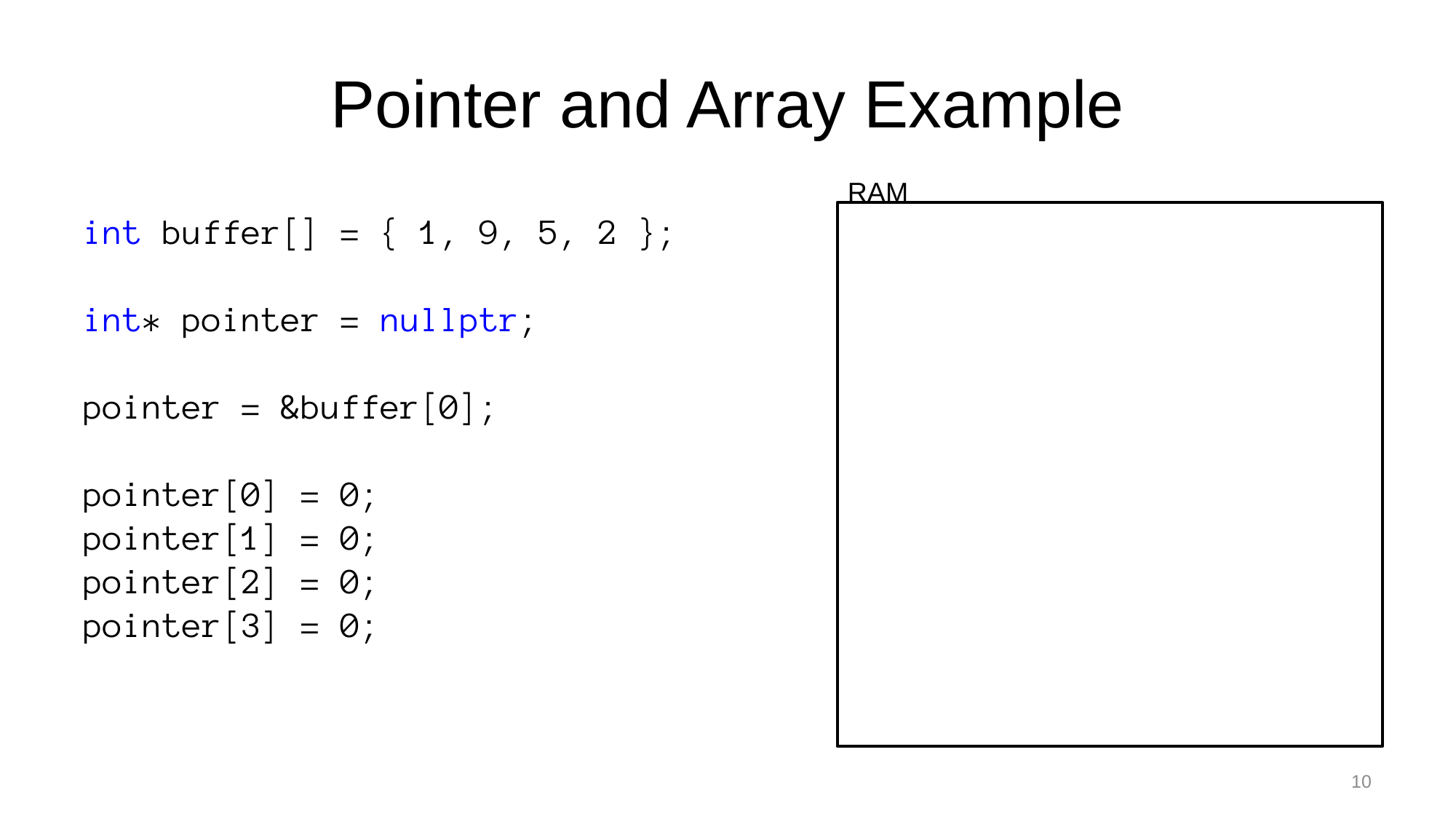

# Pointer and Array Example
RAM
int buffer[] = { 1, 9, 5, 2 };

int* pointer = nullptr;

pointer = &buffer[0];

pointer[0] = 0;
pointer[1] = 0;
pointer[2] = 0;
pointer[3] = 0;

10